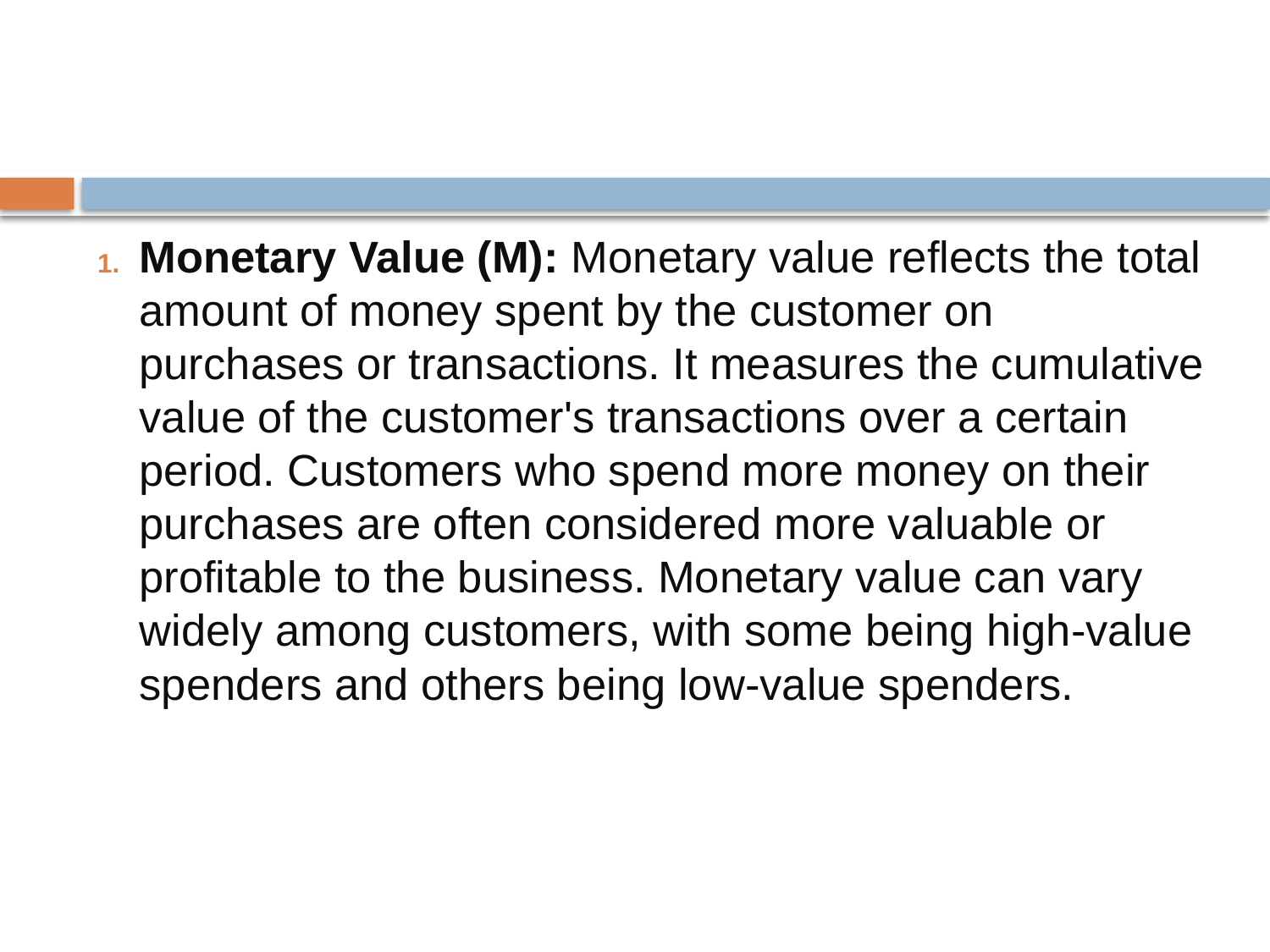

#
Monetary Value (M): Monetary value reflects the total amount of money spent by the customer on purchases or transactions. It measures the cumulative value of the customer's transactions over a certain period. Customers who spend more money on their purchases are often considered more valuable or profitable to the business. Monetary value can vary widely among customers, with some being high-value spenders and others being low-value spenders.